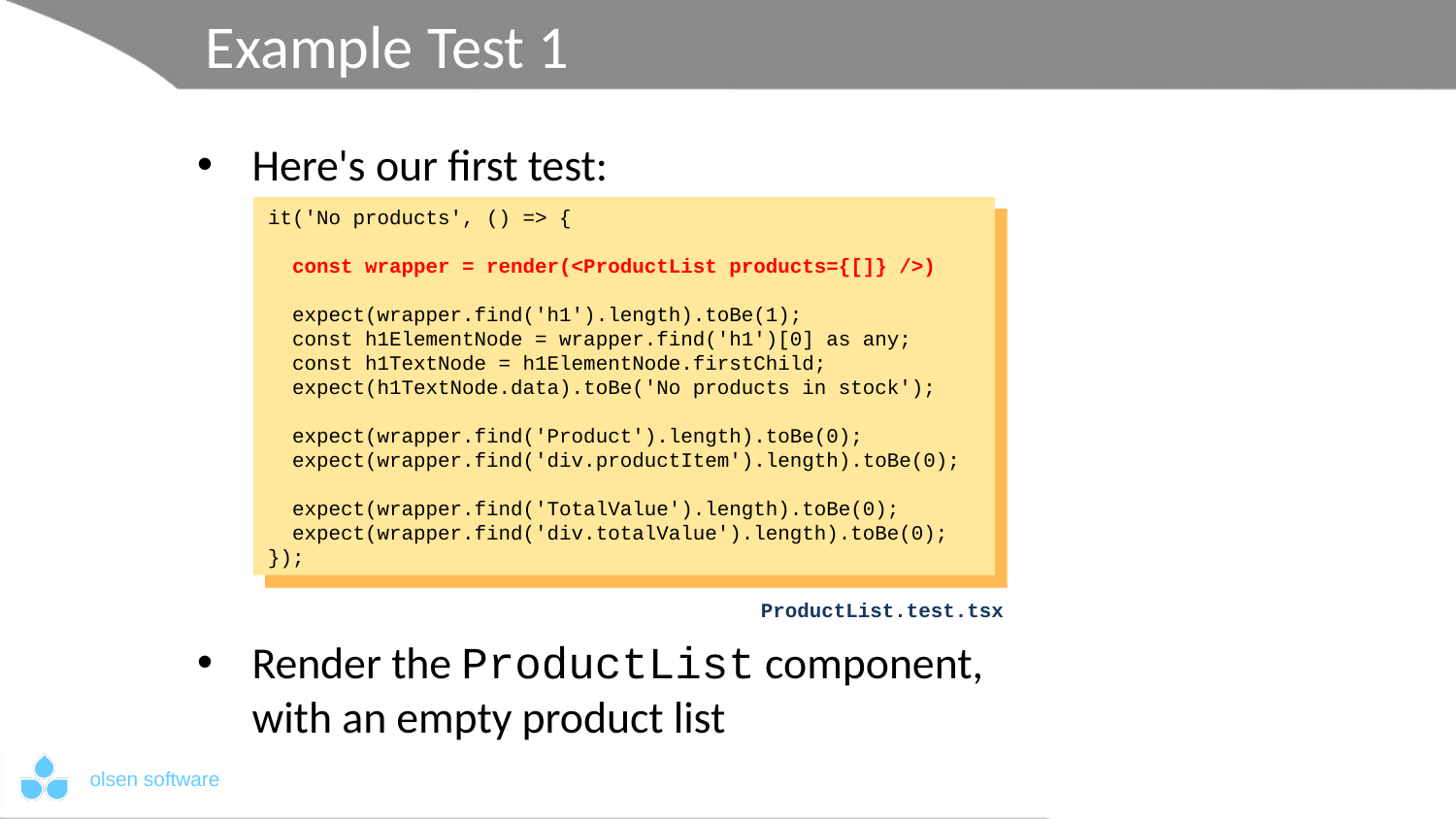

# Example Test 1
Here's our first test:

Render the ProductList component,
with an empty product list

it('No products', () => {

  const wrapper = render(<ProductList products={[]} />)

  expect(wrapper.find('h1').length).toBe(1);
  const h1ElementNode = wrapper.find('h1')[0] as any;
  const h1TextNode = h1ElementNode.firstChild;
  expect(h1TextNode.data).toBe('No products in stock');

  expect(wrapper.find('Product').length).toBe(0);
  expect(wrapper.find('div.productItem').length).toBe(0);

  expect(wrapper.find('TotalValue').length).toBe(0);
  expect(wrapper.find('div.totalValue').length).toBe(0);
});
ProductList.test.tsx